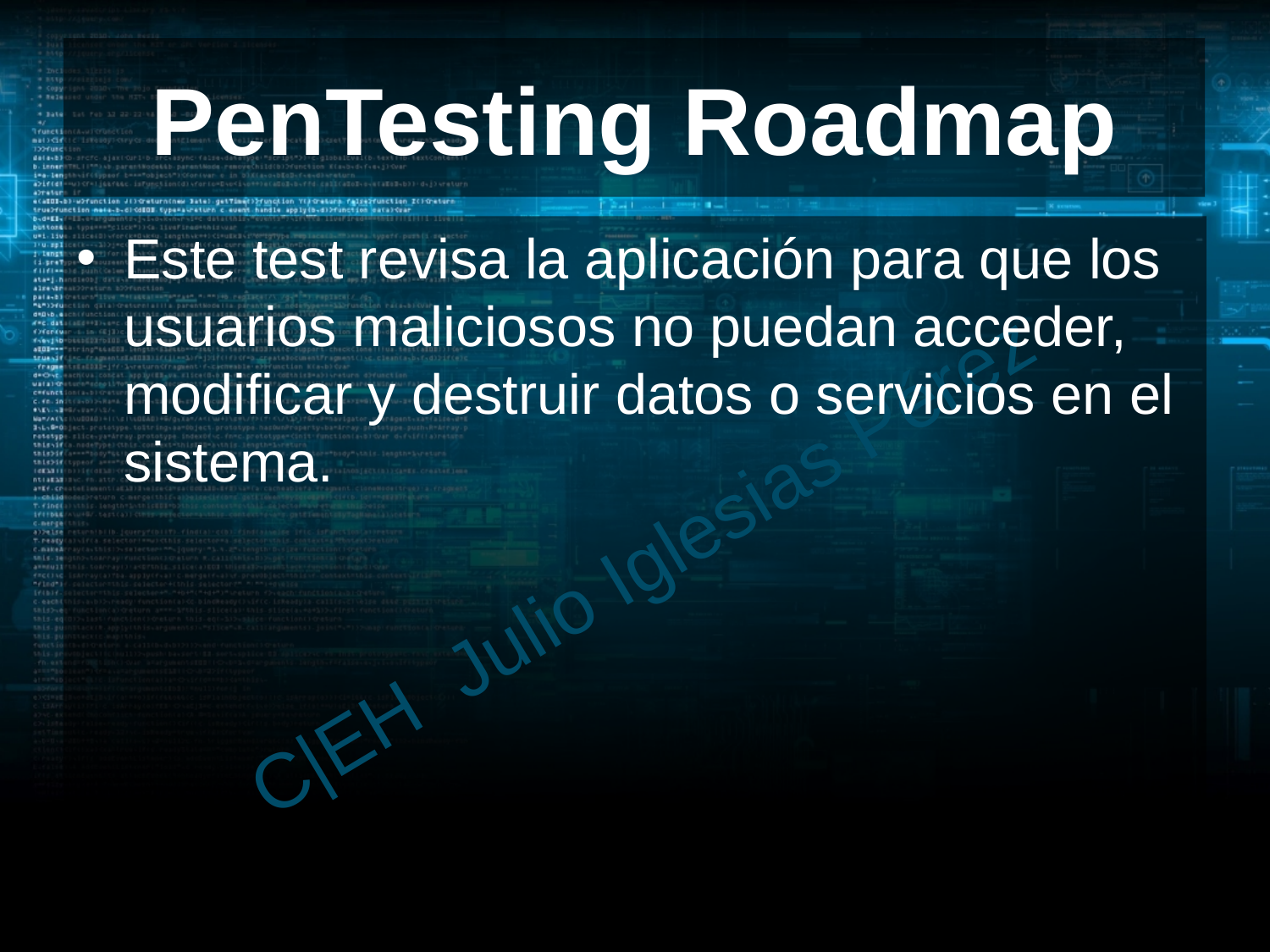

# PenTesting Roadmap
Este test revisa la aplicación para que los usuarios maliciosos no puedan acceder, modificar y destruir datos o servicios en el sistema.

C|EH  Julio Iglesias Pérez